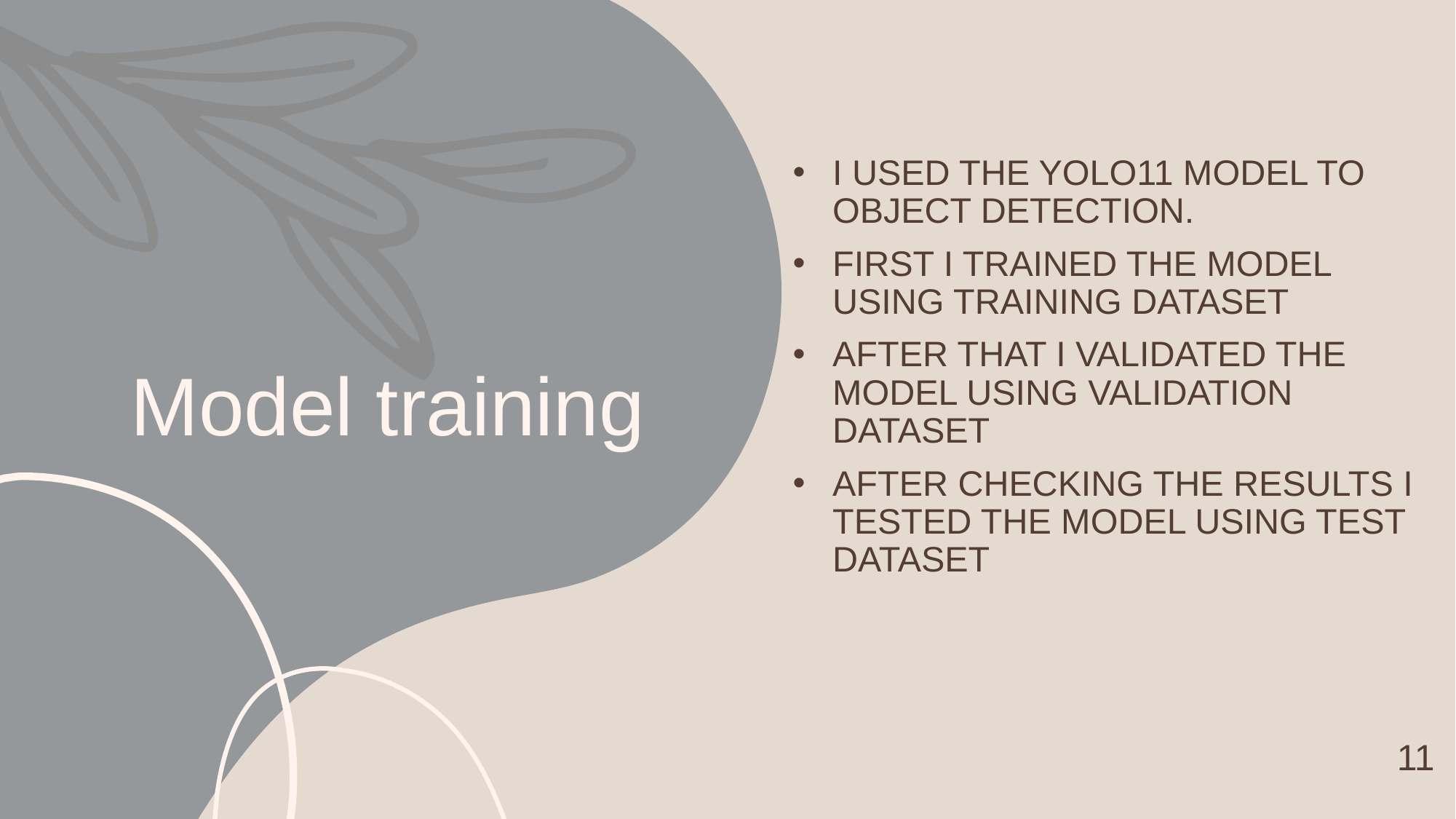

# Model training
I used the Yolo11 model to object detection.
First I trained the model using training dataset
After that I validated the model using validation dataset
After checking the results I tested the model using test dataset
11